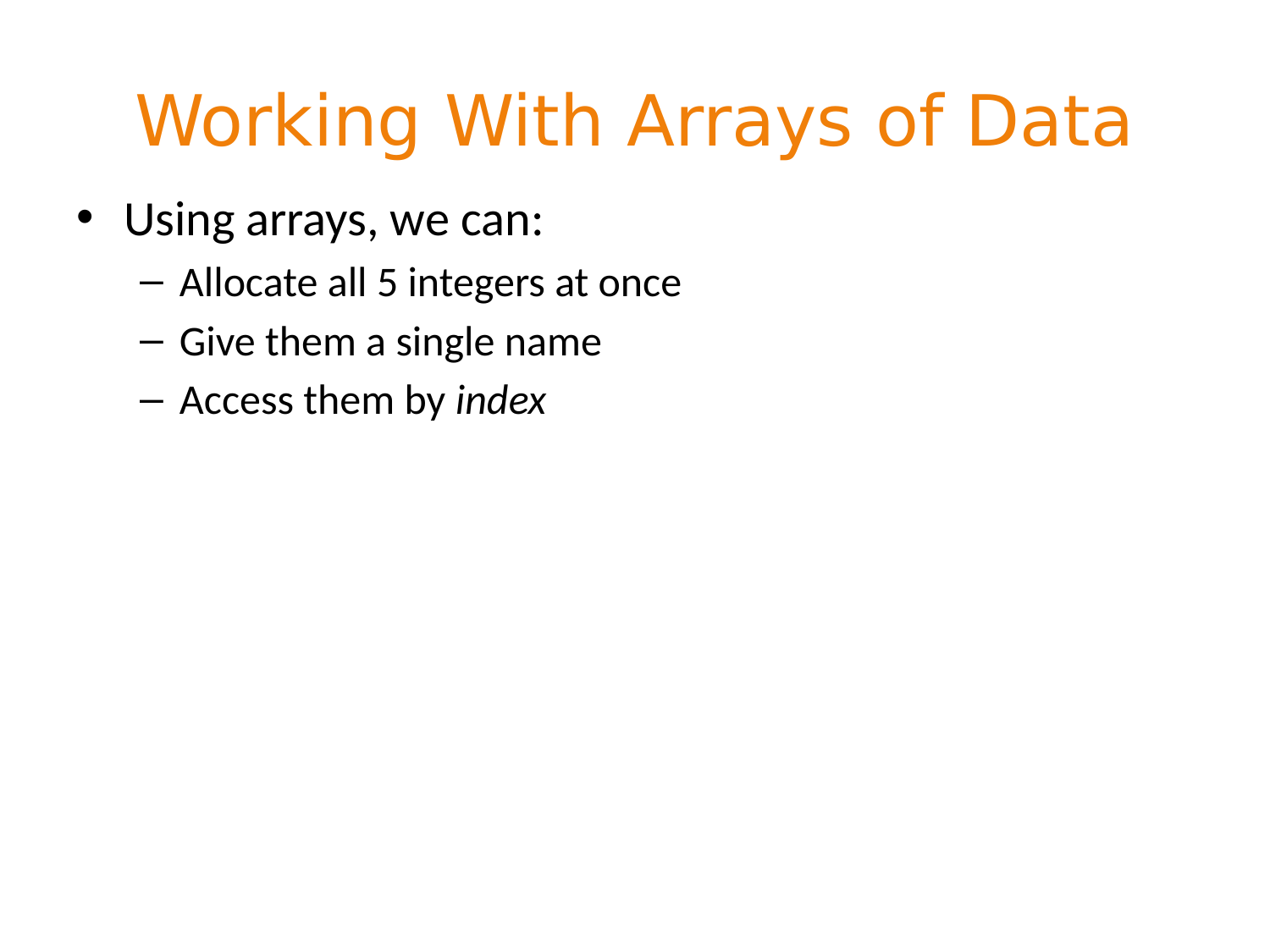

# Working With Arrays of Data
Using arrays, we can:
Allocate all 5 integers at once
Give them a single name
Access them by index